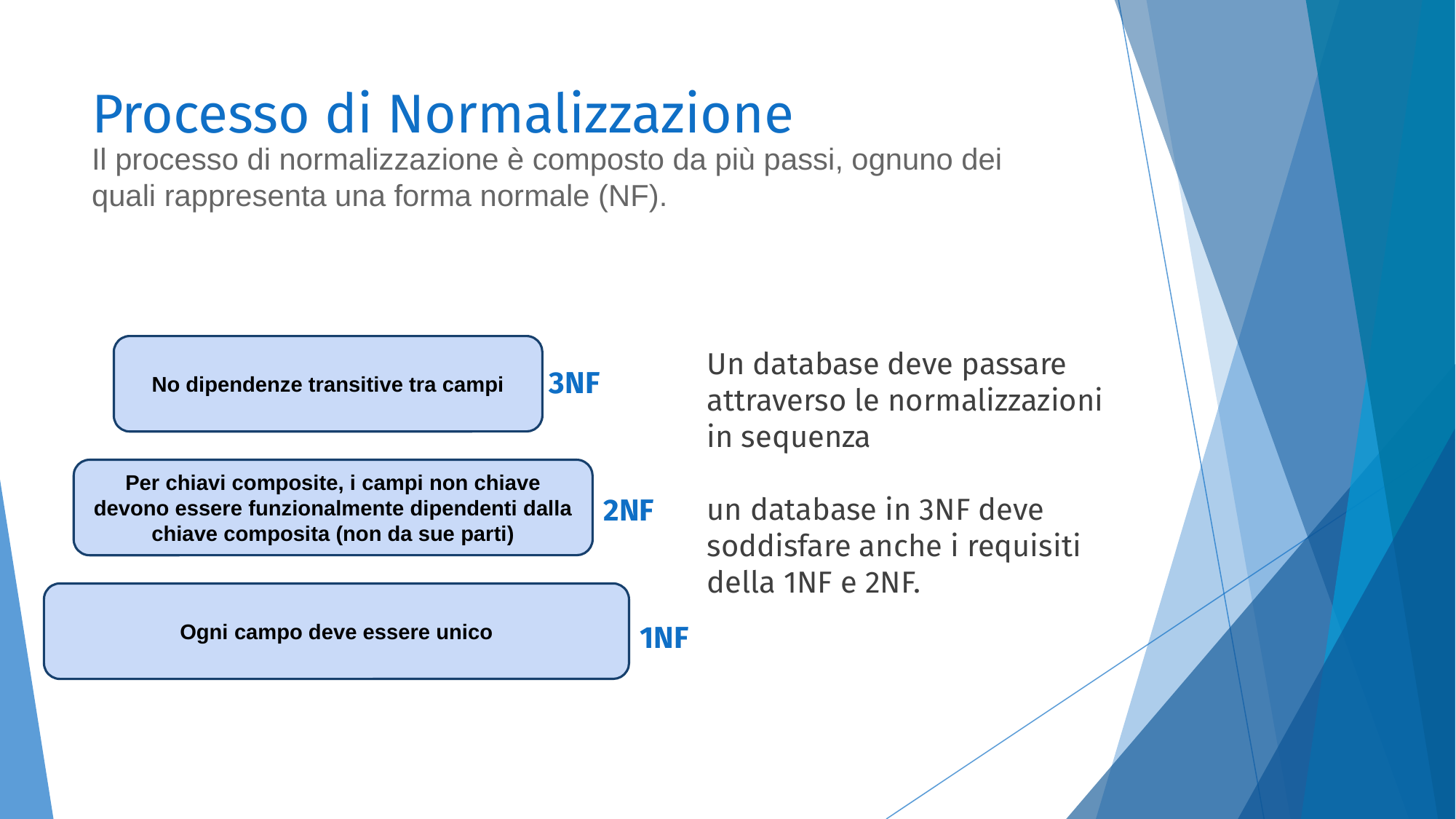

# Processo di Normalizzazione
Il processo di normalizzazione è composto da più passi, ognuno dei quali rappresenta una forma normale (NF).
Un database deve passare attraverso le normalizzazioni in sequenza

un database in 3NF deve soddisfare anche i requisiti della 1NF e 2NF.
No dipendenze transitive tra campi
3NF
Per chiavi composite, i campi non chiave devono essere funzionalmente dipendenti dalla chiave composita (non da sue parti)
2NF
Ogni campo deve essere unico
1NF